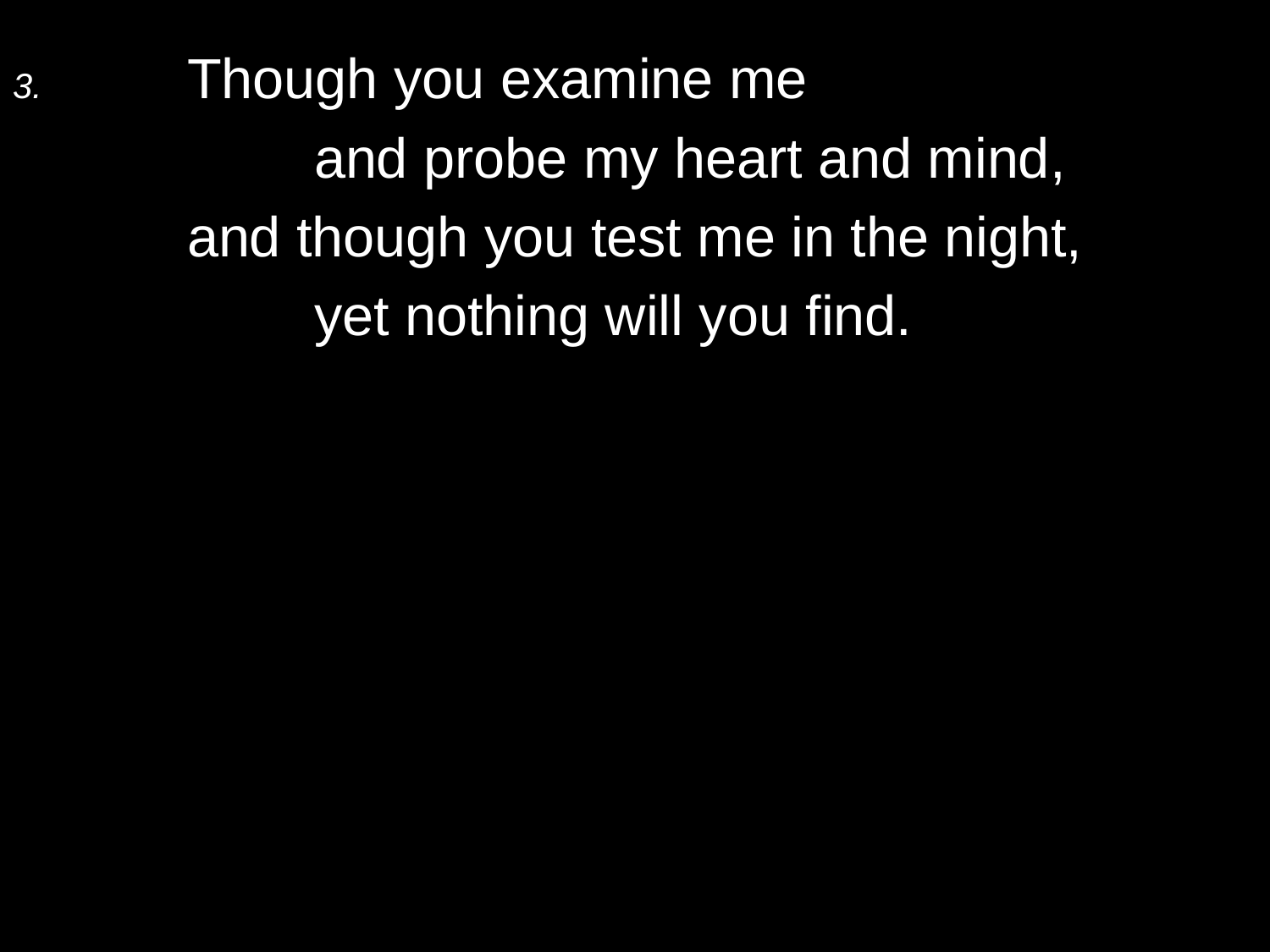

3.	Though you examine me
		and probe my heart and mind,
	and though you test me in the night,
		yet nothing will you find.